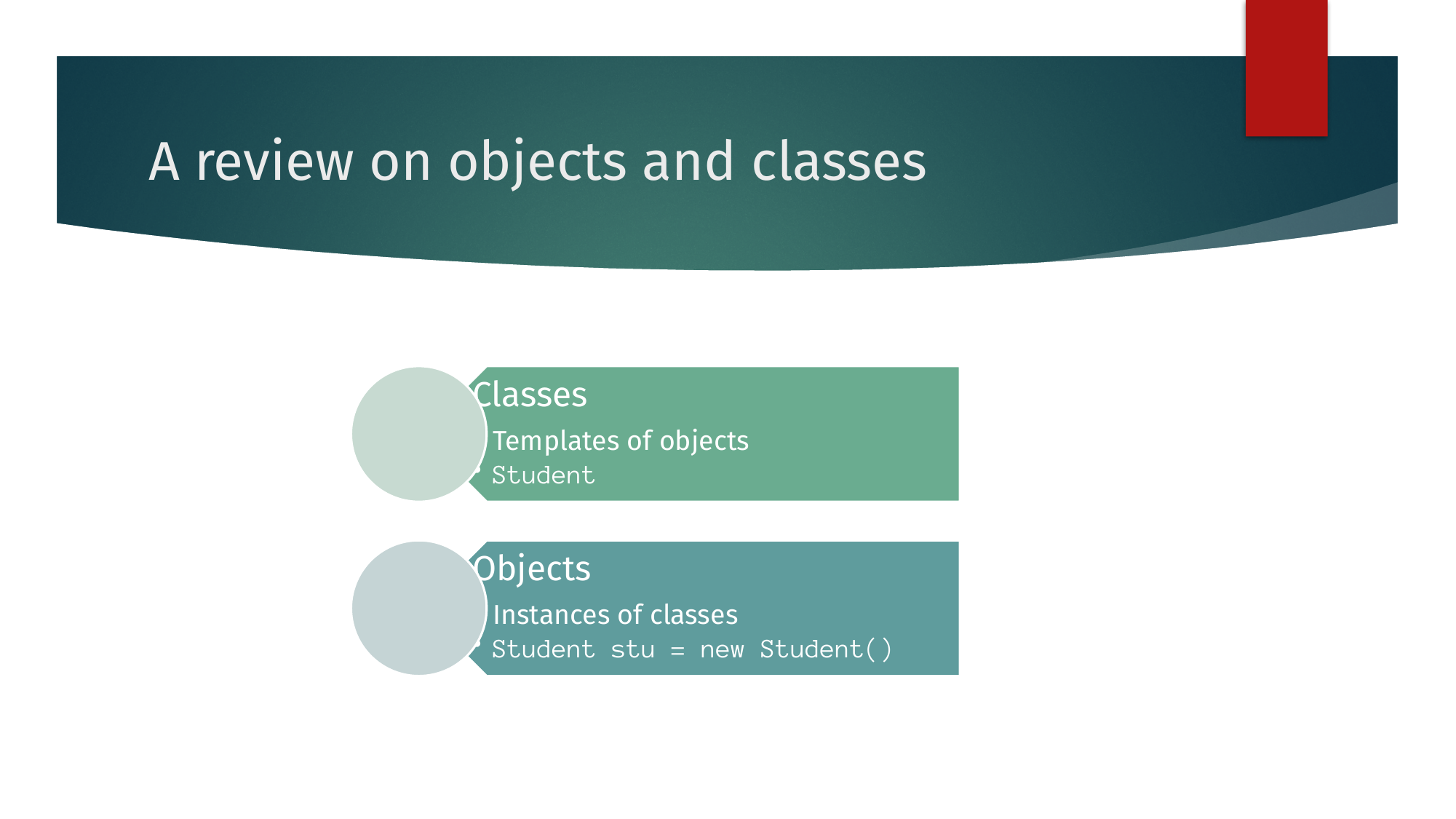

# A review on objects and classes
Classes
Templates of objects
Student
Objects
Instances of classes
Student stu = new Student()